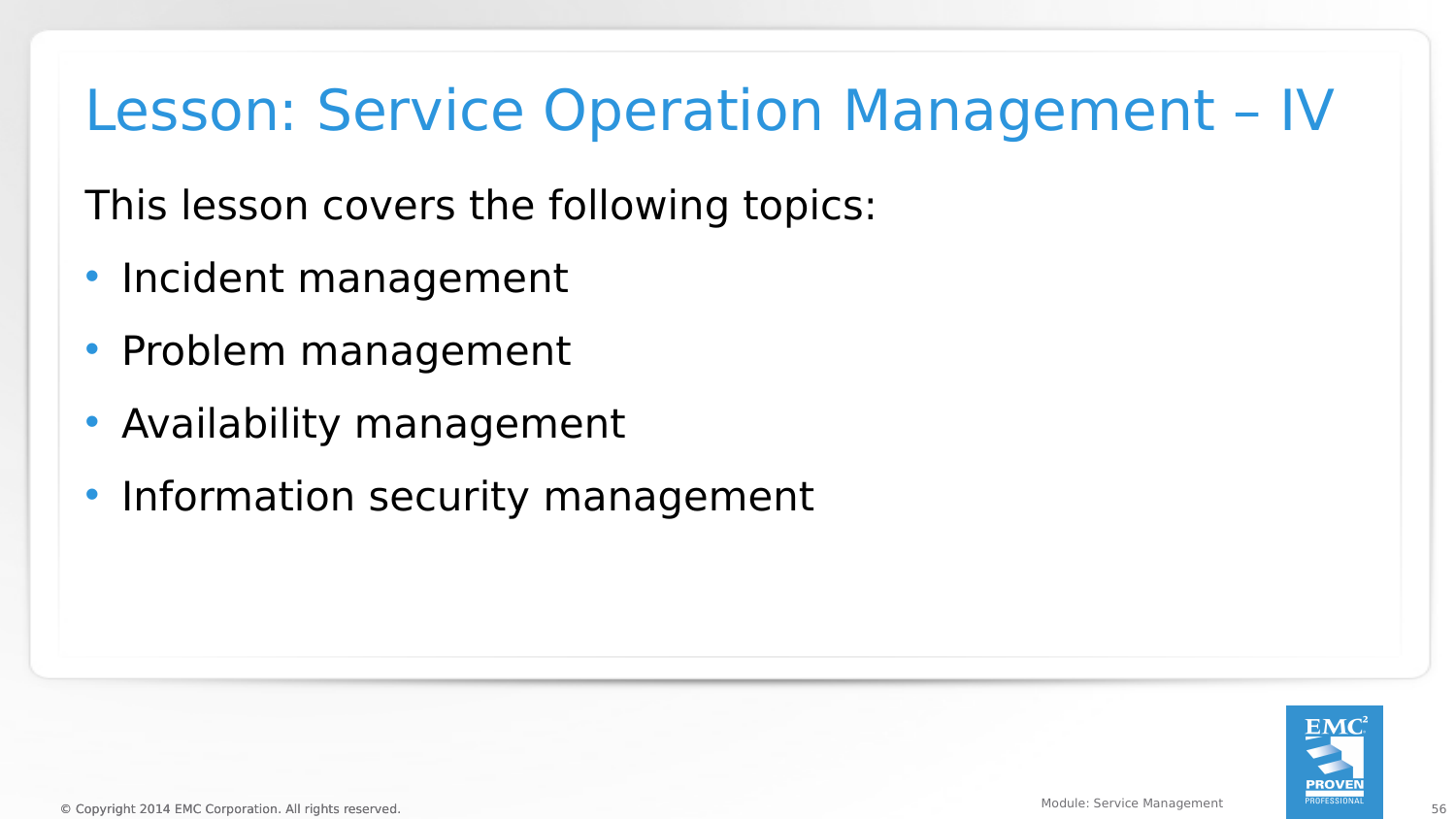

# Lesson: Service Operation Management – IV
This lesson covers the following topics:
Incident management
Problem management
Availability management
Information security management
Module: Service Management